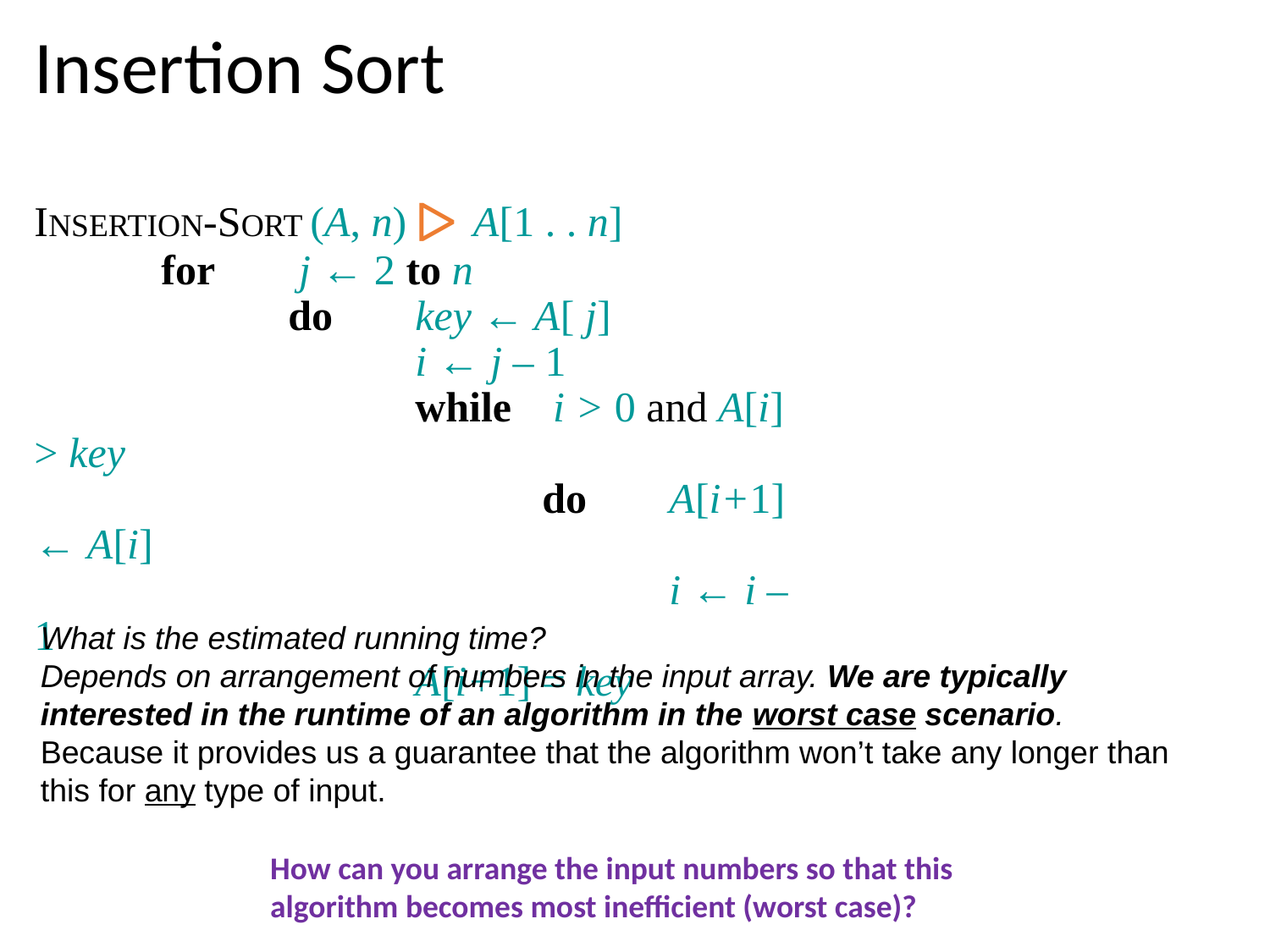

# Insertion Sort

INSERTION-SORT (A, n)	⊳ A[1 . . n]
	for	 j ← 2 to n
		do	key ← A[ j]
			i ← j – 1
			while	 i > 0 and A[i] > key
				do	A[i+1] ← A[i]
					i ← i – 1
			A[i+1] = key
What is the estimated running time?
Depends on arrangement of numbers in the input array. We are typically interested in the runtime of an algorithm in the worst case scenario.
Because it provides us a guarantee that the algorithm won’t take any longer than this for any type of input.
How can you arrange the input numbers so that this algorithm becomes most inefficient (worst case)?